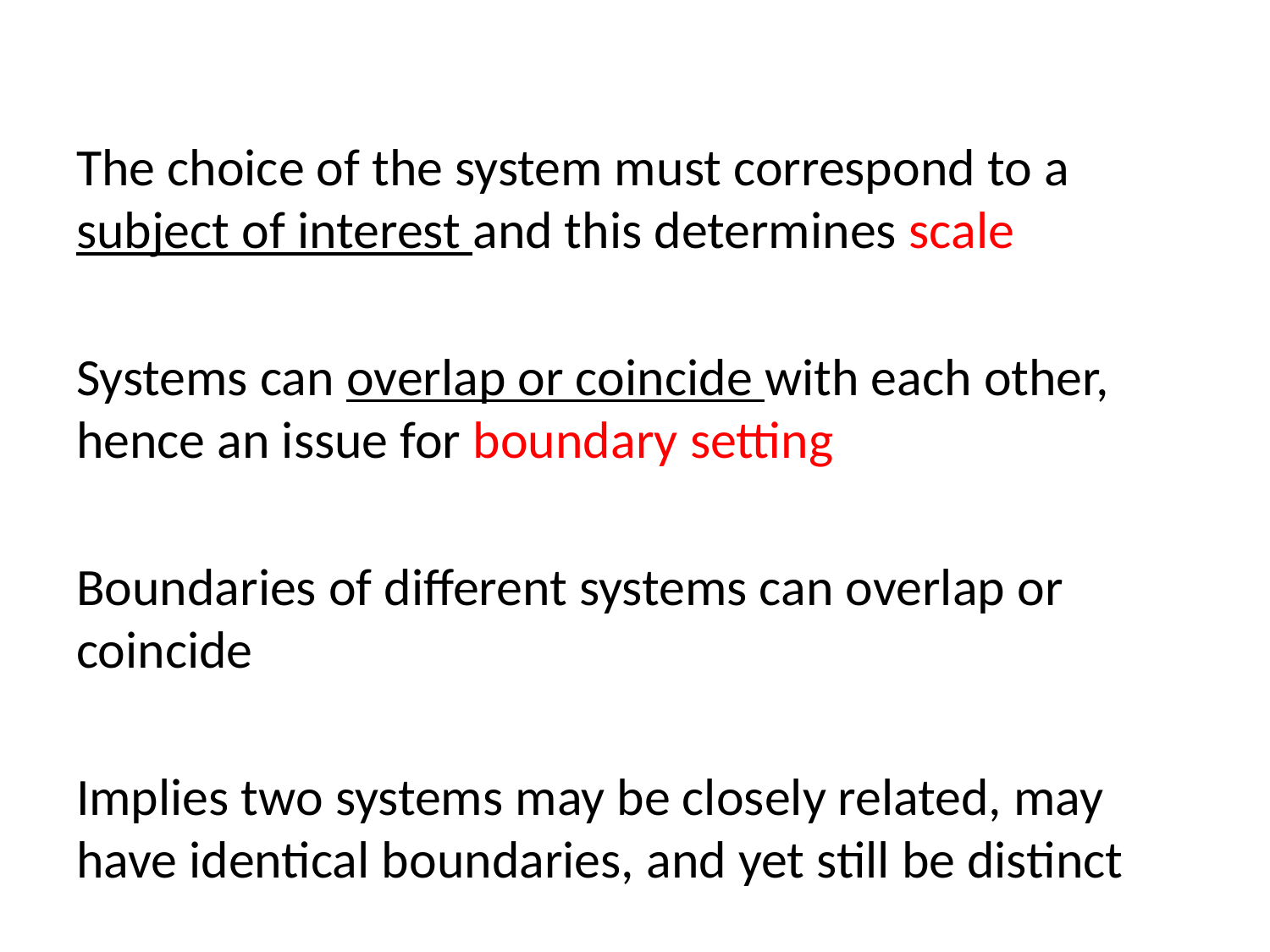

#
The choice of the system must correspond to a subject of interest and this determines scale

Systems can overlap or coincide with each other, hence an issue for boundary setting

Boundaries of different systems can overlap or coincide

Implies two systems may be closely related, may have identical boundaries, and yet still be distinct